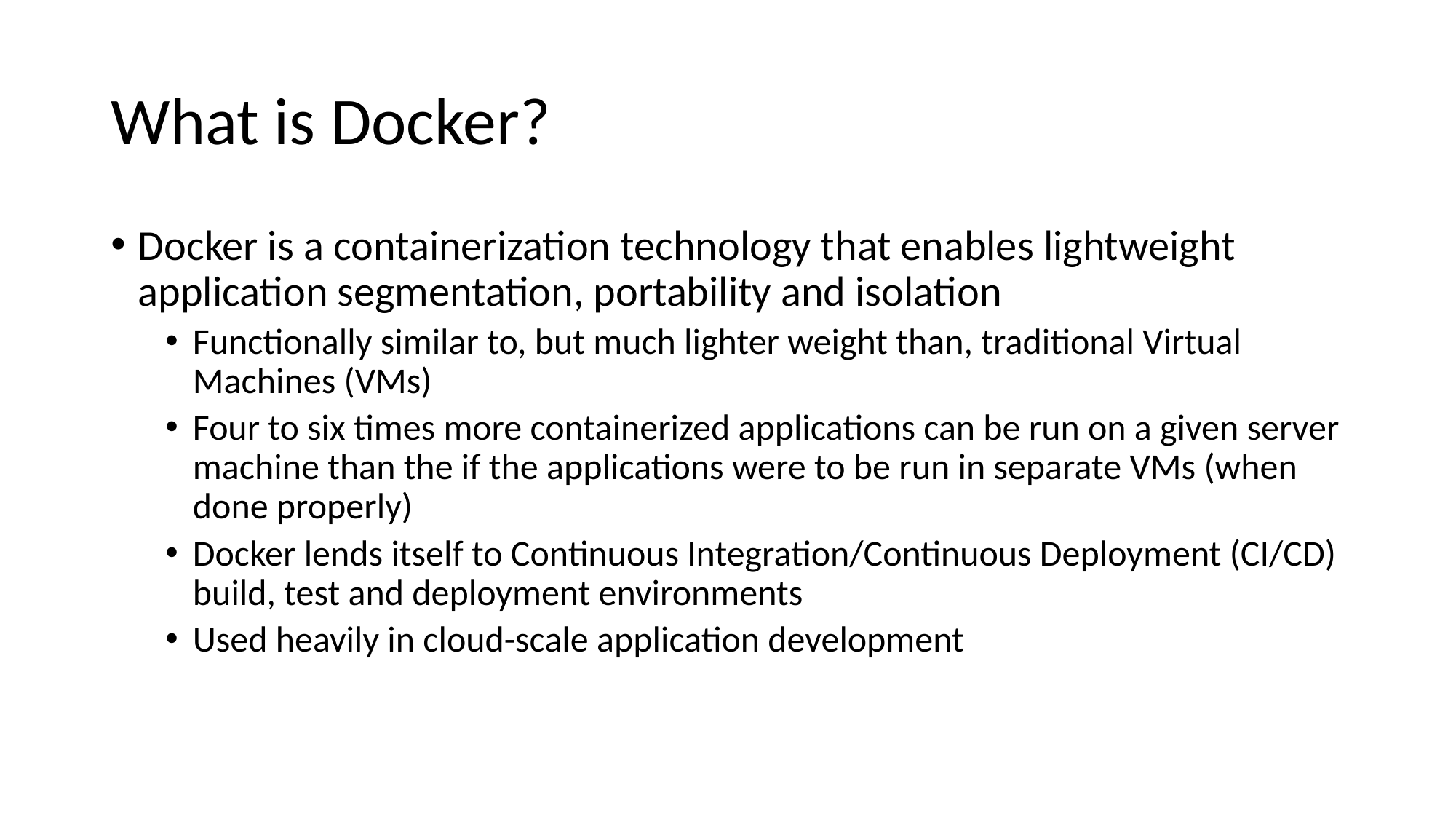

# What is Docker?
Docker is a containerization technology that enables lightweight application segmentation, portability and isolation
Functionally similar to, but much lighter weight than, traditional Virtual Machines (VMs)
Four to six times more containerized applications can be run on a given server machine than the if the applications were to be run in separate VMs (when done properly)
Docker lends itself to Continuous Integration/Continuous Deployment (CI/CD) build, test and deployment environments
Used heavily in cloud-scale application development